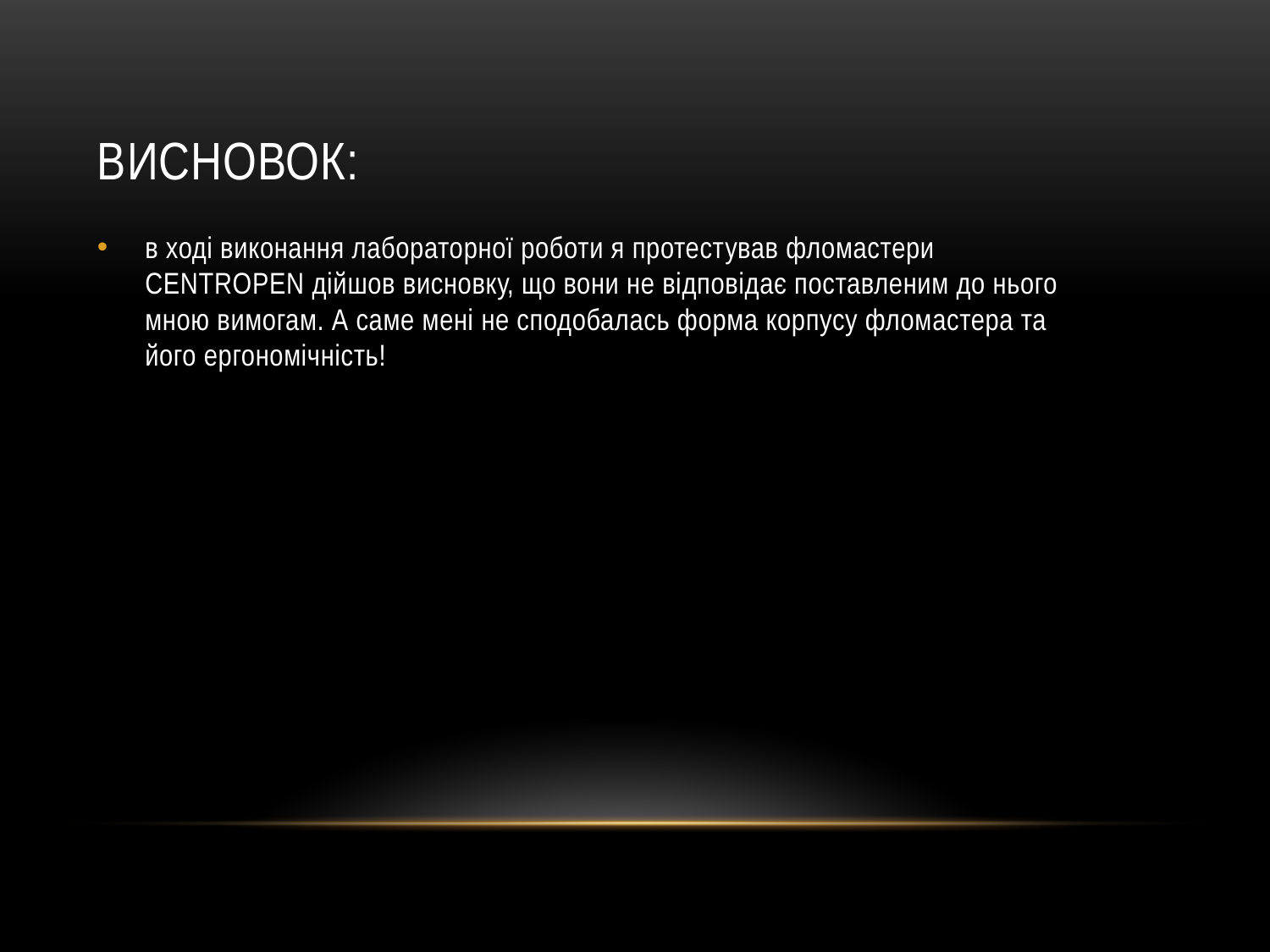

# Висновок:
в ході виконання лабораторної роботи я протестував фломастери CENTROPEN дійшов висновку, що вони не відповідає поставленим до нього мною вимогам. А саме мені не сподобалась форма корпусу фломастера та його ергономічність!